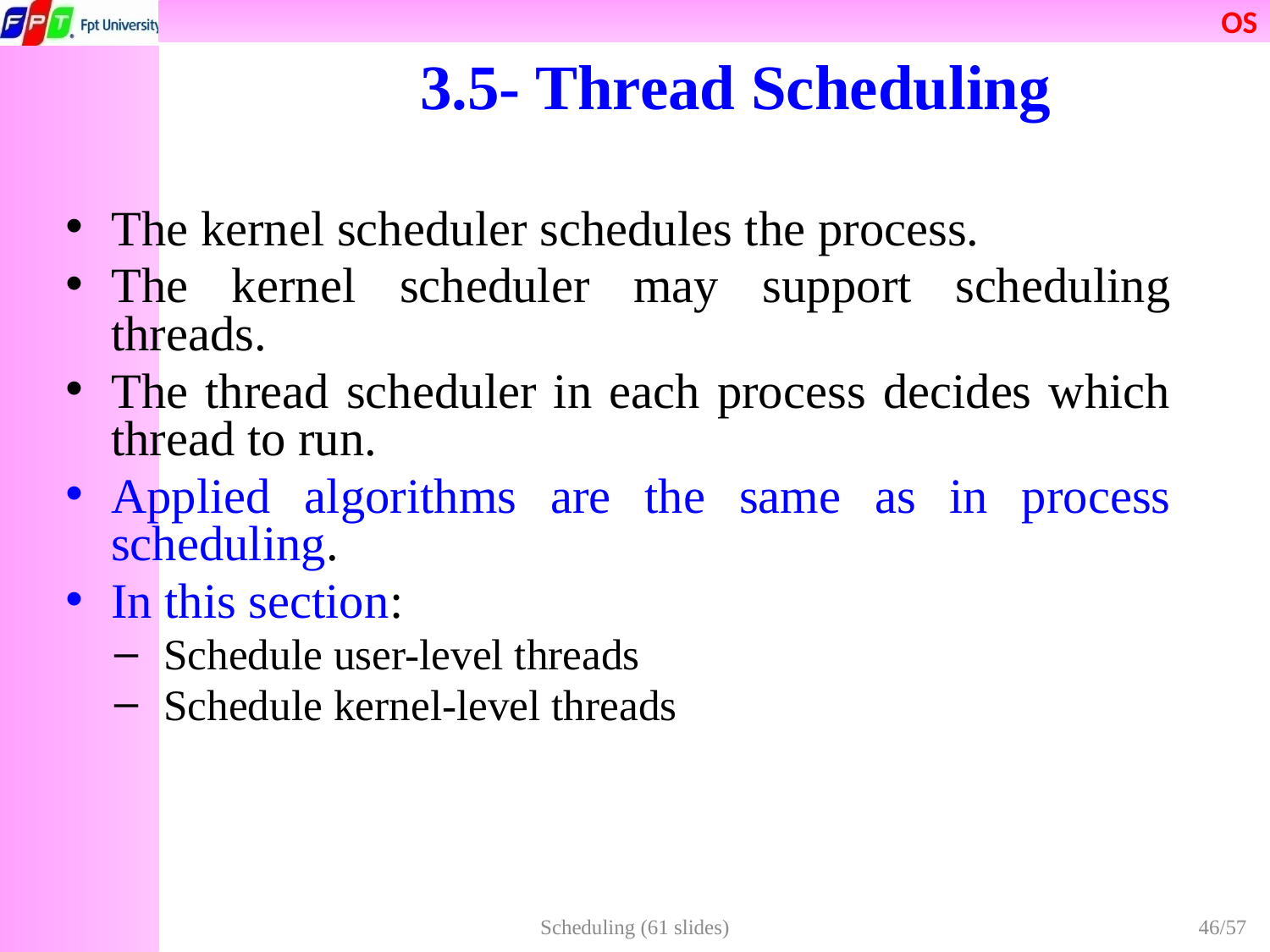

# 3.5- Thread Scheduling
The kernel scheduler schedules the process.
The kernel scheduler may support scheduling threads.
The thread scheduler in each process decides which thread to run.
Applied algorithms are the same as in process scheduling.
In this section:
Schedule user-level threads
Schedule kernel-level threads
Scheduling (61 slides)
46/57